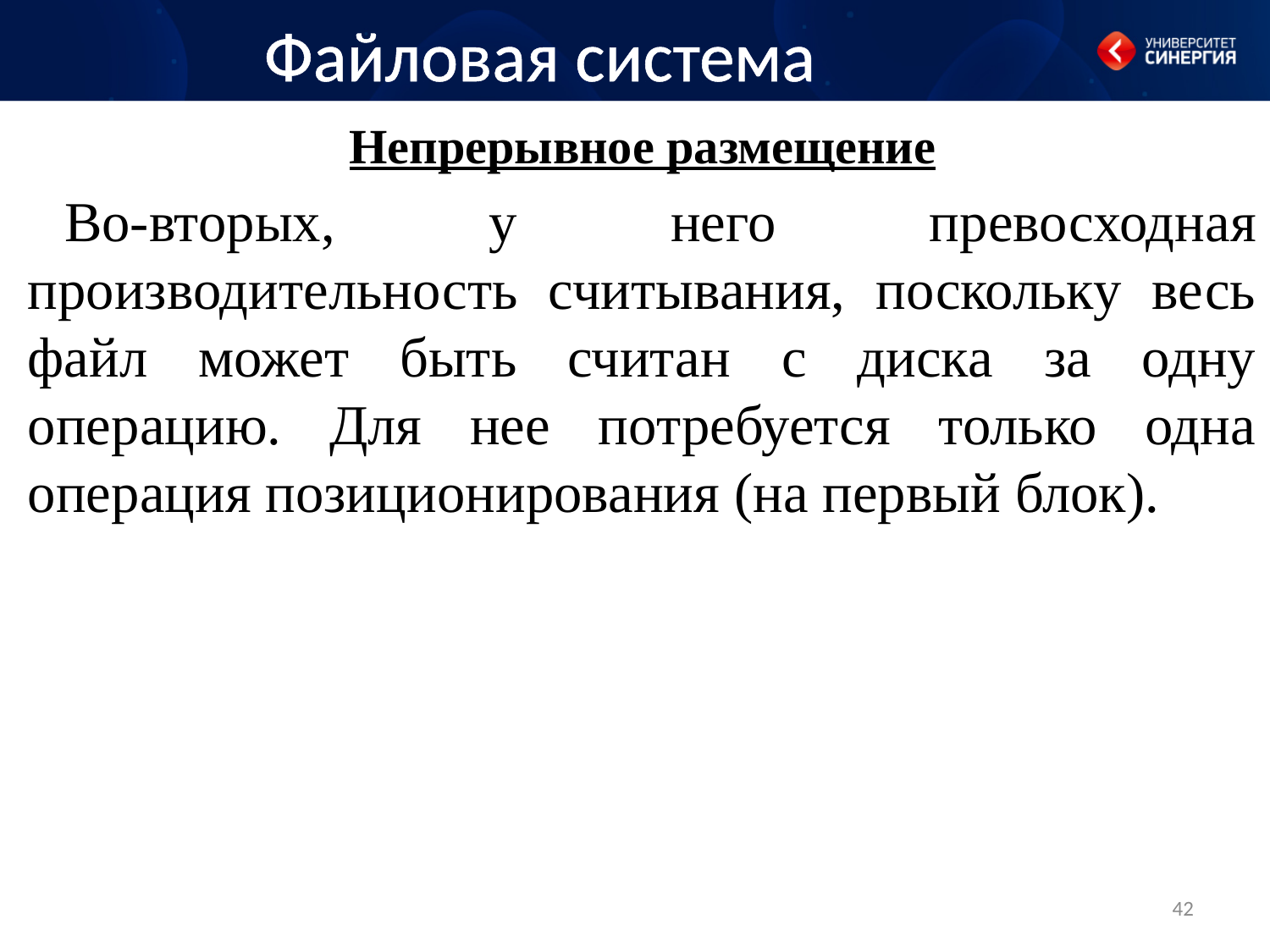

Файловая система
Непрерывное размещение
Во-вторых, у него превосходная производительность считывания, поскольку весь файл может быть считан с диска за одну операцию. Для нее потребуется только одна операция позиционирования (на первый блок).
42